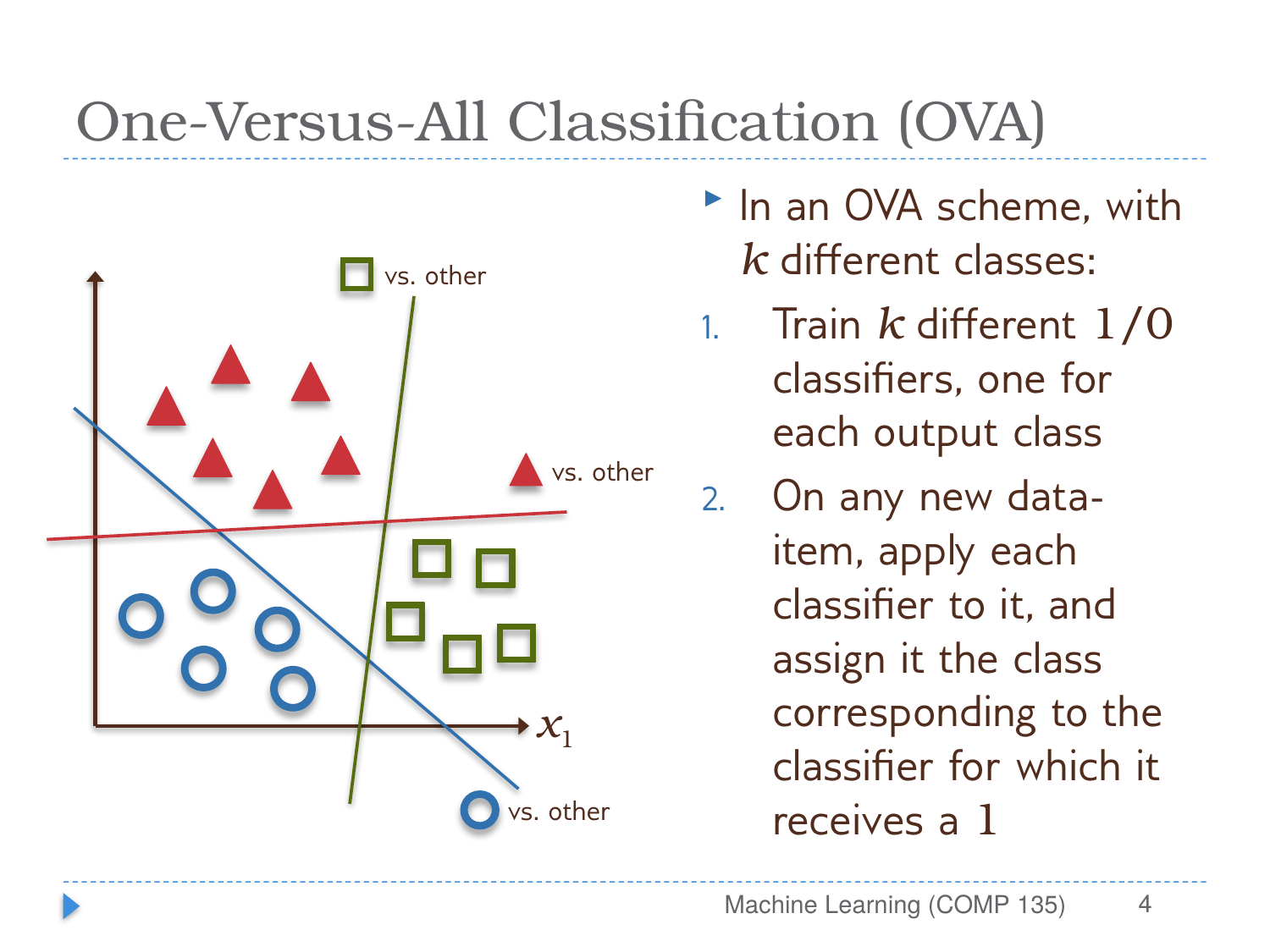

# One-Versus-All Classification (OVA)
In an OVA scheme, with k different classes:
Train k different 1/0 classifiers, one for each output class
On any new data-item, apply each classifier to it, and assign it the class corresponding to the classifier for which it receives a 1

vs. other

x1

vs. other

vs. other

4
Machine Learning (COMP 135)